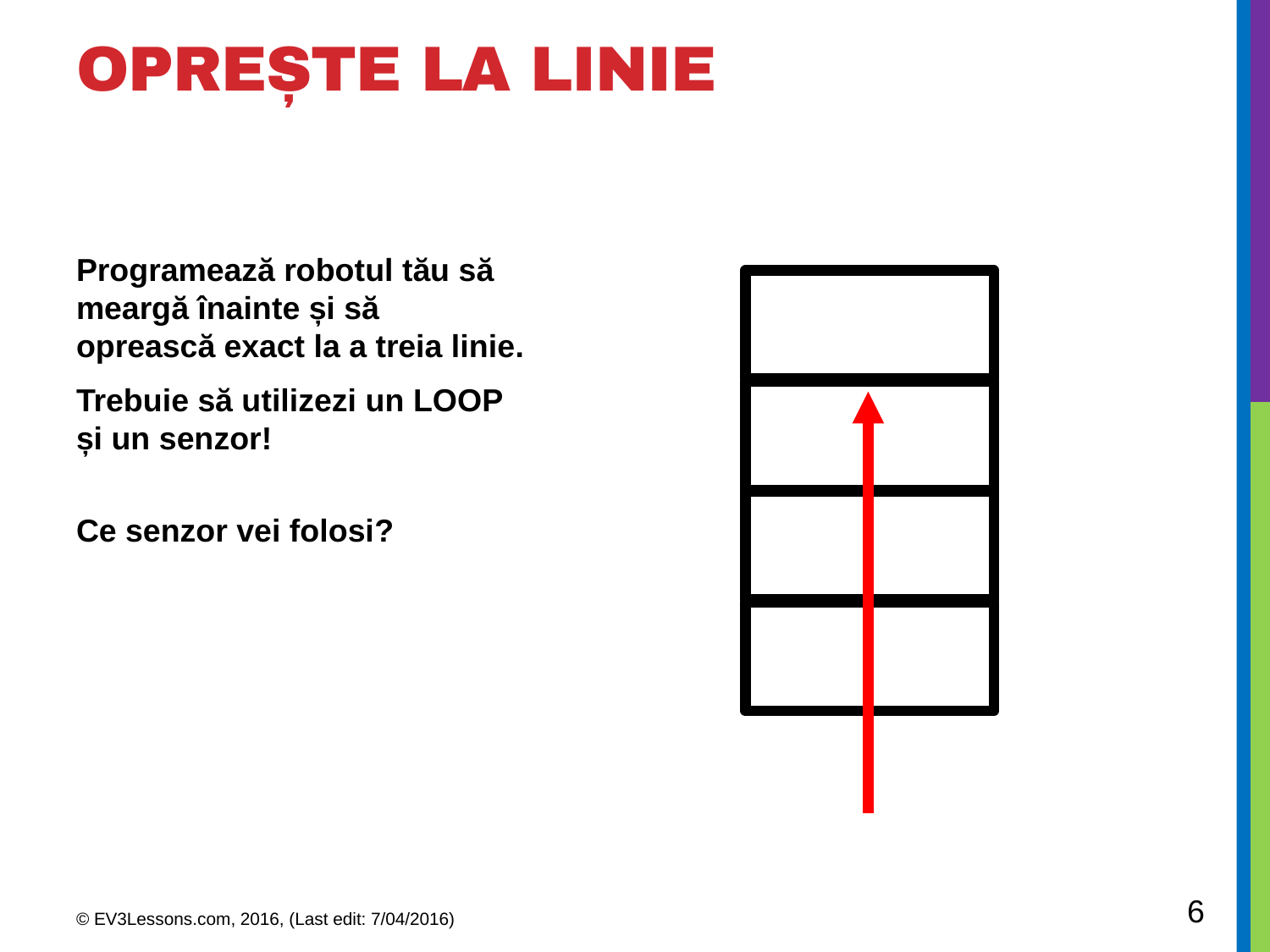

# Oprește la linie
Programează robotul tău să meargă înainte și să oprească exact la a treia linie.
Trebuie să utilizezi un LOOP și un senzor!
Ce senzor vei folosi?

6
© EV3Lessons.com, 2016, (Last edit: 7/04/2016)